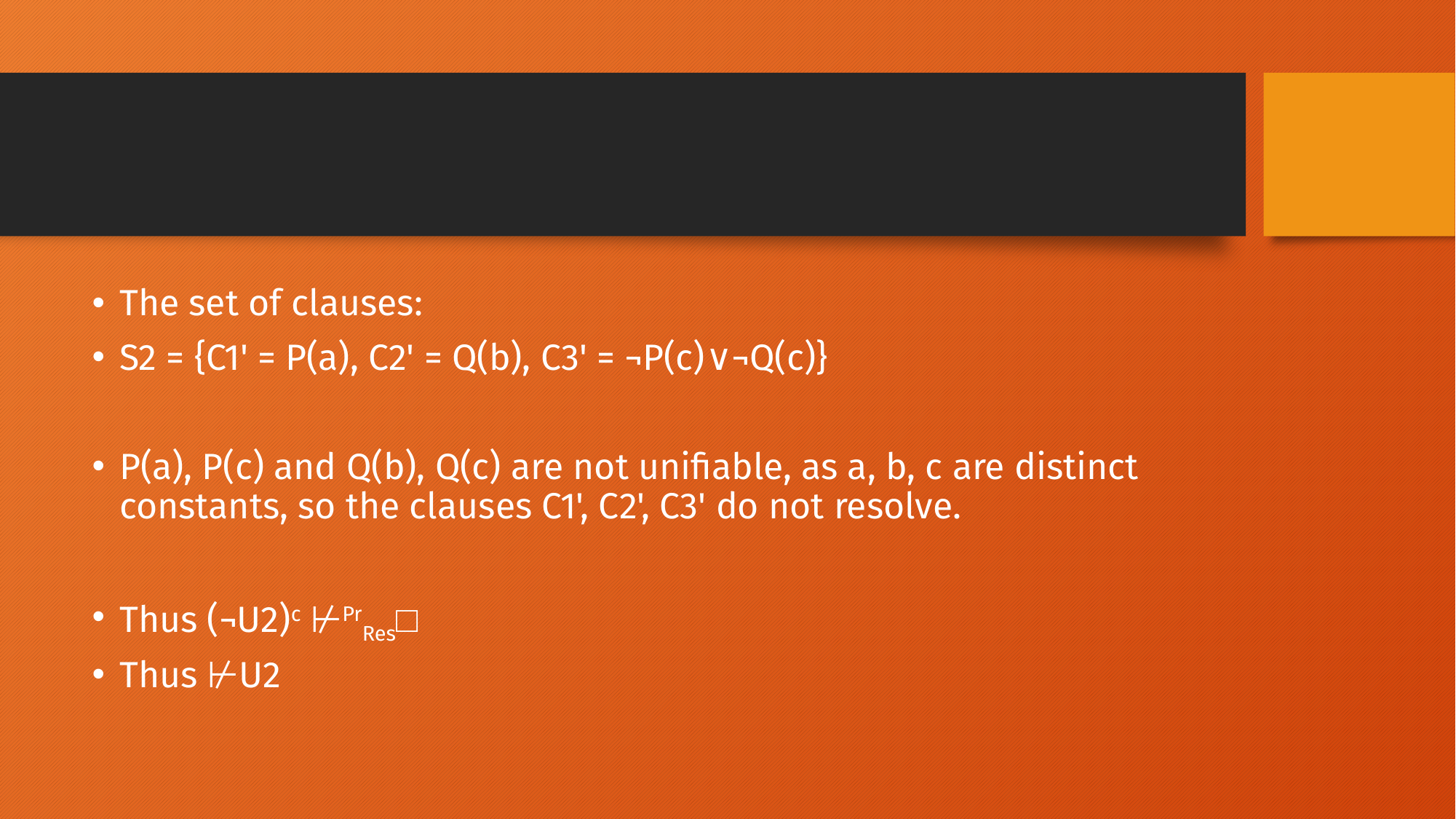

The set of clauses:
S2 = {C1' = P(a), C2' = Q(b), C3' = ¬P(c)∨¬Q(c)}

P(a), P(c) and Q(b), Q(c) are not unifiable, as a, b, c are distinct constants, so the clauses C1', C2', C3' do not resolve.

Thus (¬U2)c ⊬PrRes□
Thus ⊬U2